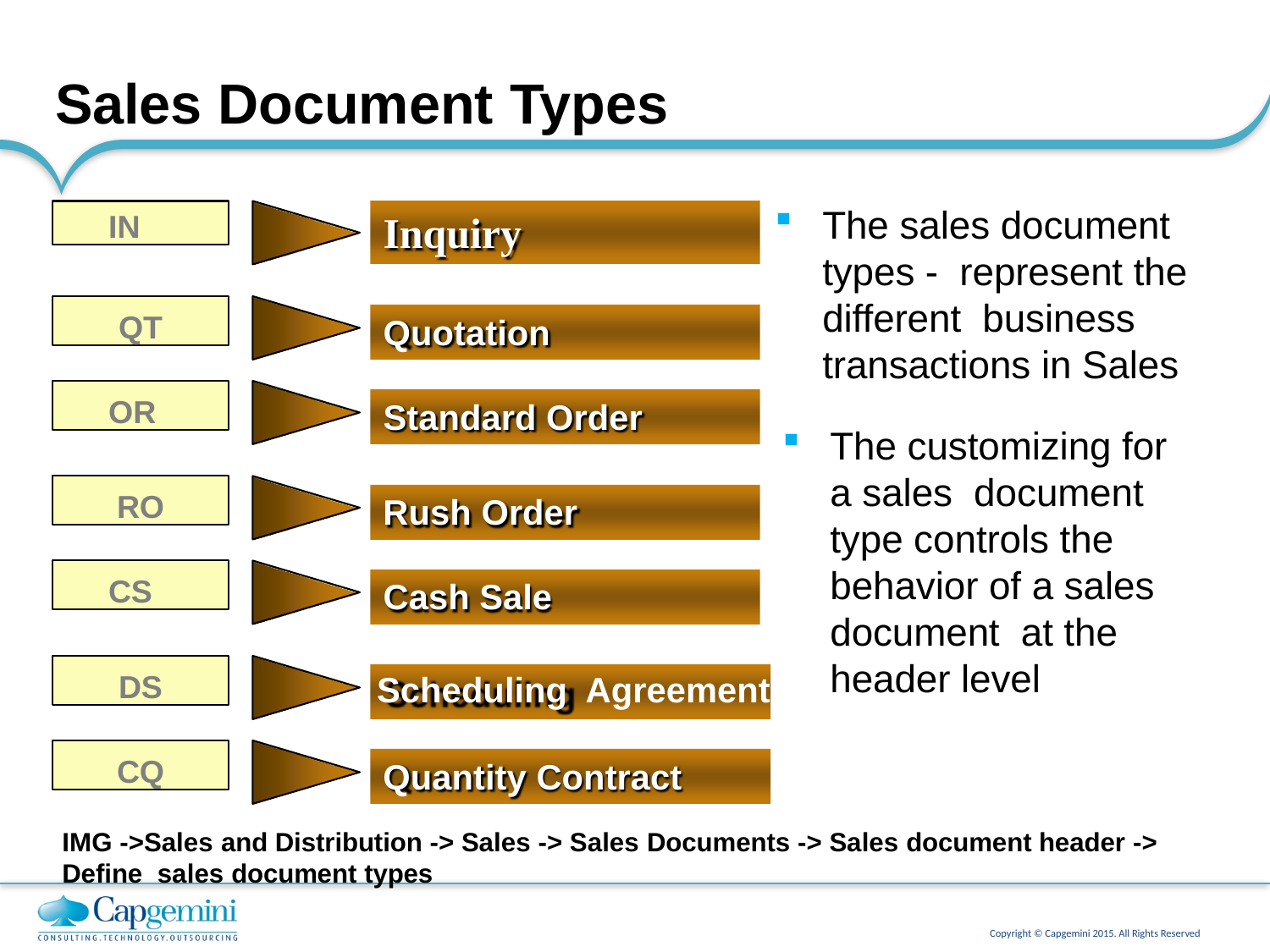

# Sales Document Types

The sales document types -  represent the different  business transactions in Sales
IN

Inquiry
QT

Quotation
OR

Standard Order
The customizing for a sales  document type controls the  behavior of a sales document  at the header level
RO

Rush Order
CS

Cash Sale
DS

Scheduling  Agreement

CQ

Quantity Contract
IMG ->Sales and Distribution -> Sales -> Sales Documents -> Sales document header -> Define  sales document types